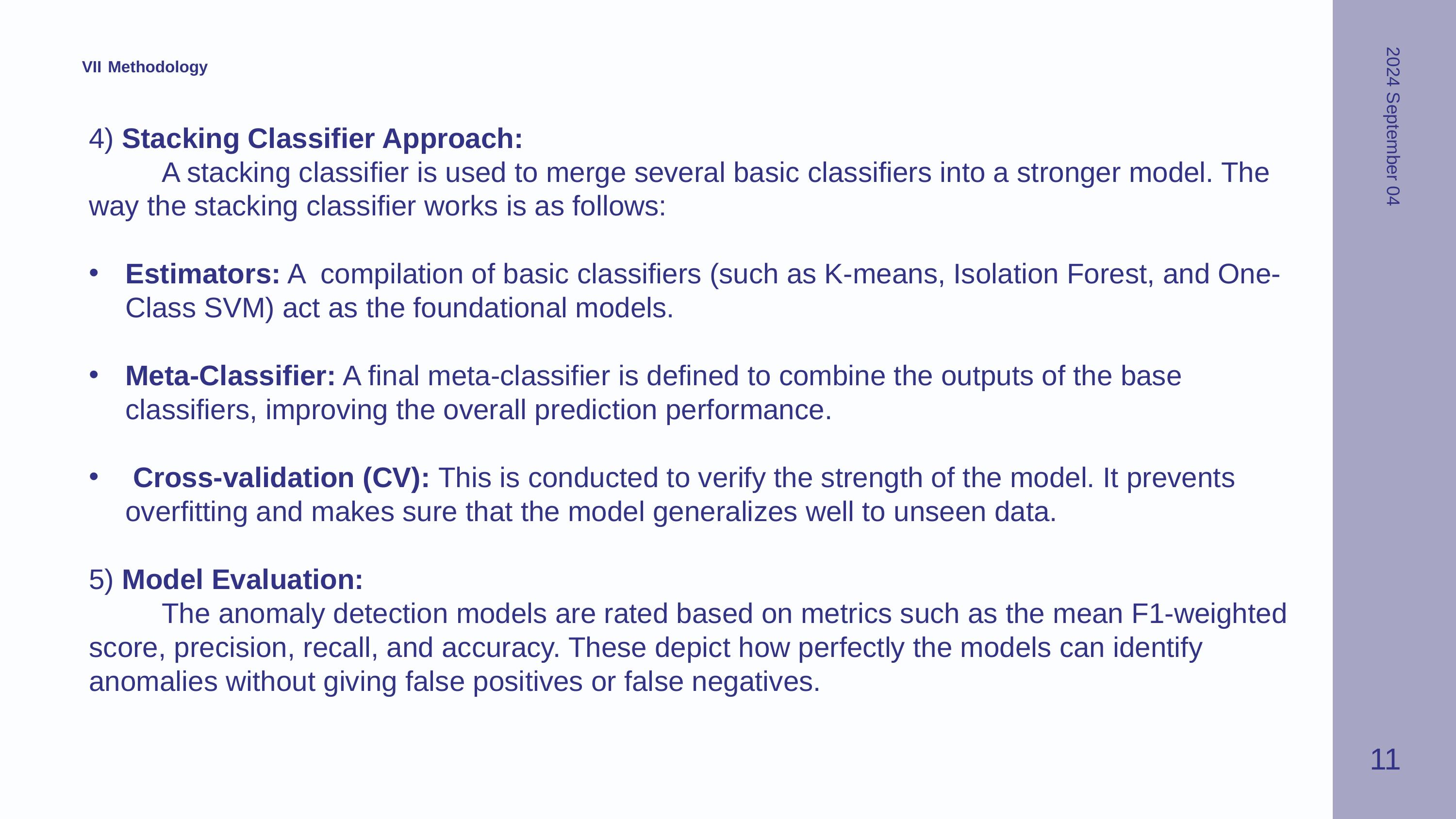

VII
Methodology

4) Stacking Classifier Approach:
	A stacking classifier is used to merge several basic classifiers into a stronger model. The way the stacking classifier works is as follows:

Estimators: A  compilation of basic classifiers (such as K-means, Isolation Forest, and One-Class SVM) act as the foundational models.

Meta-Classifier: A final meta-classifier is defined to combine the outputs of the base classifiers, improving the overall prediction performance.

 Cross-validation (CV): This is conducted to verify the strength of the model. It prevents overfitting and makes sure that the model generalizes well to unseen data.

5) Model Evaluation:
	The anomaly detection models are rated based on metrics such as the mean F1-weighted score, precision, recall, and accuracy. These depict how perfectly the models can identify anomalies without giving false positives or false negatives.
2024 September 04
11
2